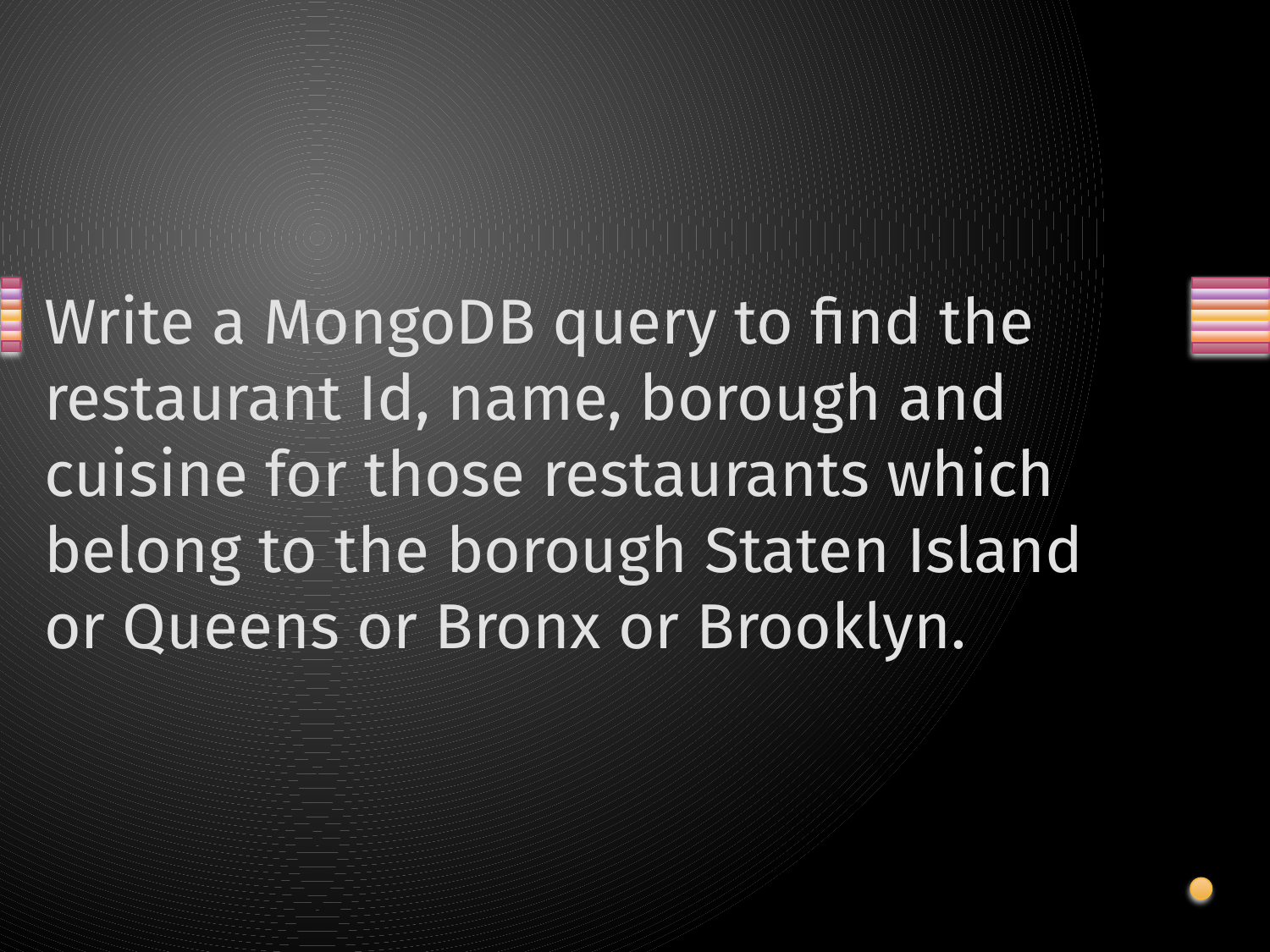

# Write a MongoDB query to find the restaurant Id, name, borough and cuisine for those restaurants which belong to the borough Staten Island or Queens or Bronx or Brooklyn.